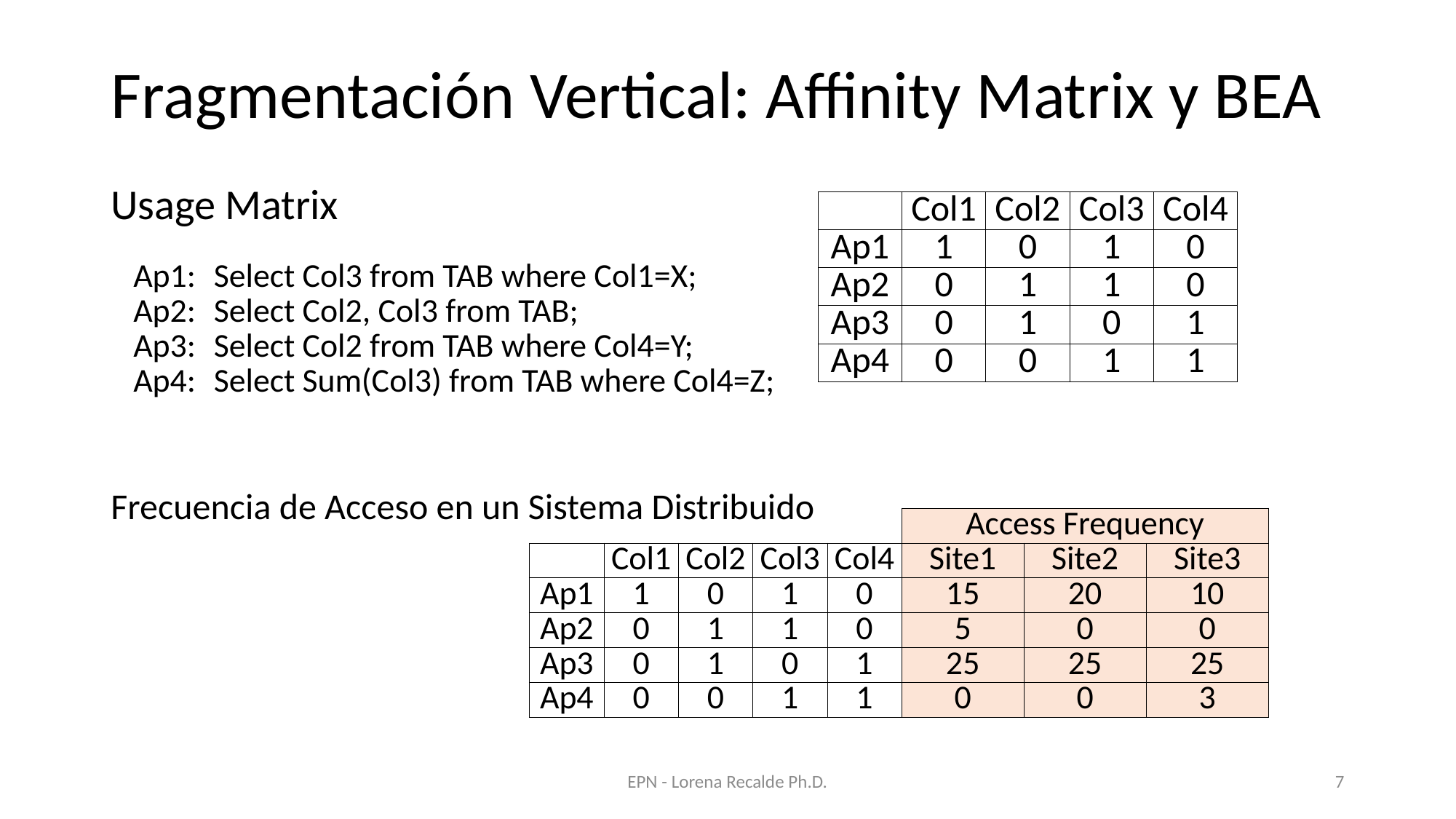

# Fragmentación Vertical: Affinity Matrix y BEA
Usage Matrix
|  | Col1 | Col2 | Col3 | Col4 |
| --- | --- | --- | --- | --- |
| Ap1 | 1 | 0 | 1 | 0 |
| Ap2 | 0 | 1 | 1 | 0 |
| Ap3 | 0 | 1 | 0 | 1 |
| Ap4 | 0 | 0 | 1 | 1 |
| Ap1: | Select Col3 from TAB where Col1=X; |
| --- | --- |
| Ap2: | Select Col2, Col3 from TAB; |
| Ap3: | Select Col2 from TAB where Col4=Y; |
| Ap4: | Select Sum(Col3) from TAB where Col4=Z; |
Frecuencia de Acceso en un Sistema Distribuido
|  |  |  |  |  | Access Frequency |  |  |
| --- | --- | --- | --- | --- | --- | --- | --- |
|  | Col1 | Col2 | Col3 | Col4 | Site1 | Site2 | Site3 |
| Ap1 | 1 | 0 | 1 | 0 | 15 | 20 | 10 |
| Ap2 | 0 | 1 | 1 | 0 | 5 | 0 | 0 |
| Ap3 | 0 | 1 | 0 | 1 | 25 | 25 | 25 |
| Ap4 | 0 | 0 | 1 | 1 | 0 | 0 | 3 |
EPN - Lorena Recalde Ph.D.
7